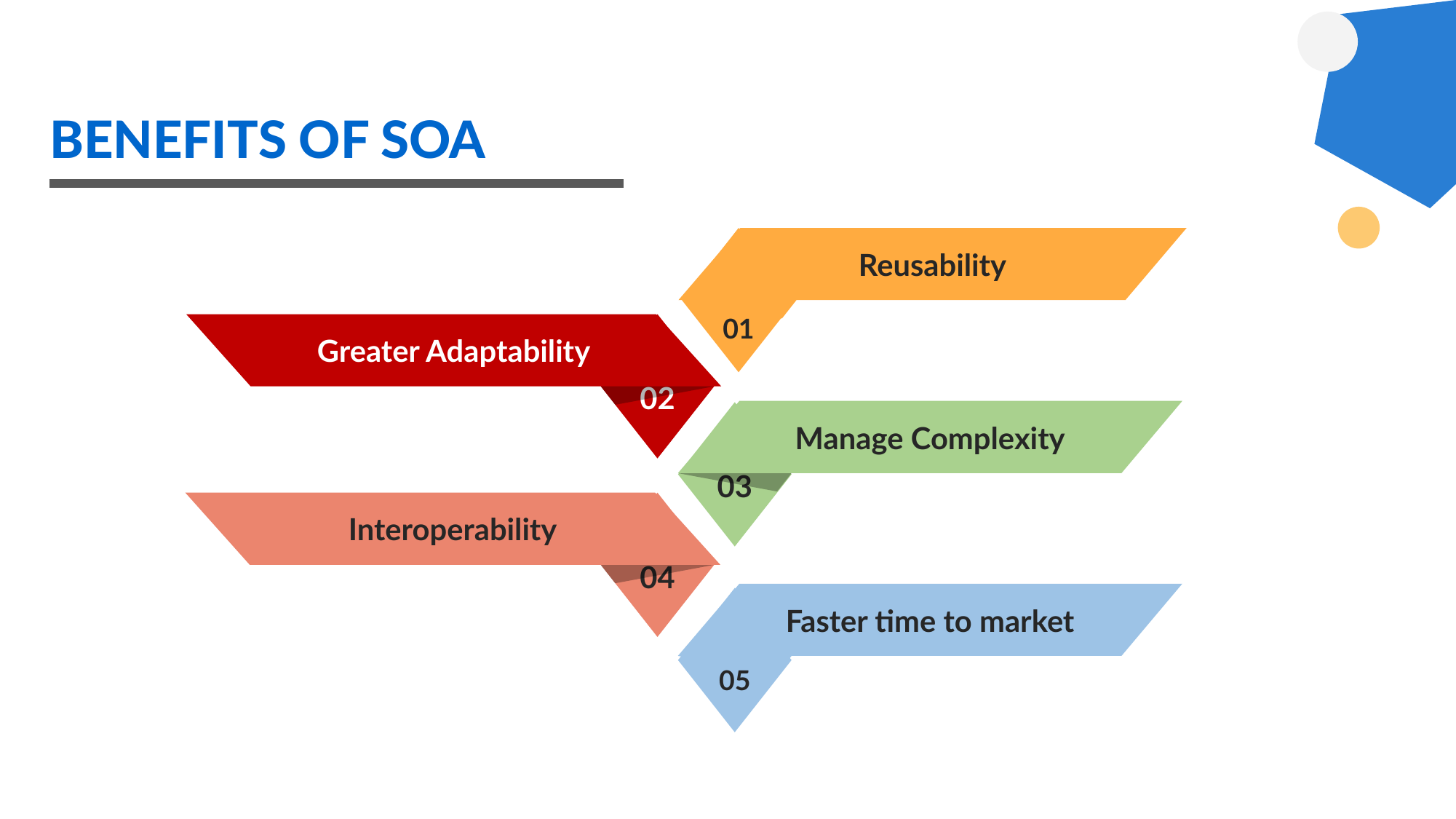

# BENEFITS OF SOA
Reusability
01

Greater Adaptability
02

Manage Complexity
03

Interoperability
04

Faster time to market
05